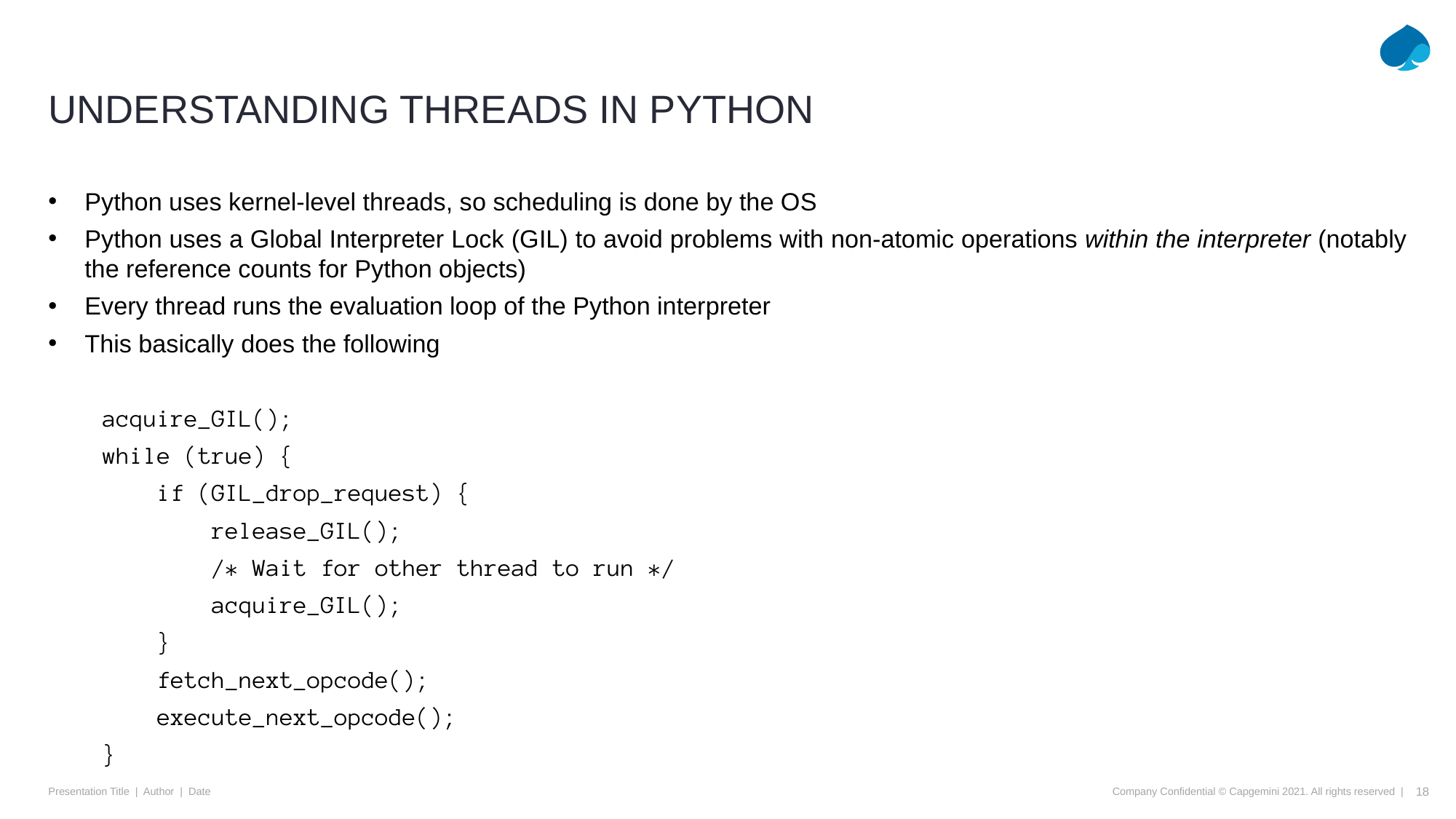

# Understanding threads in Python
Python uses kernel-level threads, so scheduling is done by the OS
Python uses a Global Interpreter Lock (GIL) to avoid problems with non-atomic operations within the interpreter (notably the reference counts for Python objects)
Every thread runs the evaluation loop of the Python interpreter
This basically does the following

    acquire_GIL();
    while (true) {
        if (GIL_drop_request) {
            release_GIL();
            /* Wait for other thread to run */
            acquire_GIL();
        }
        fetch_next_opcode();
        execute_next_opcode();
    }